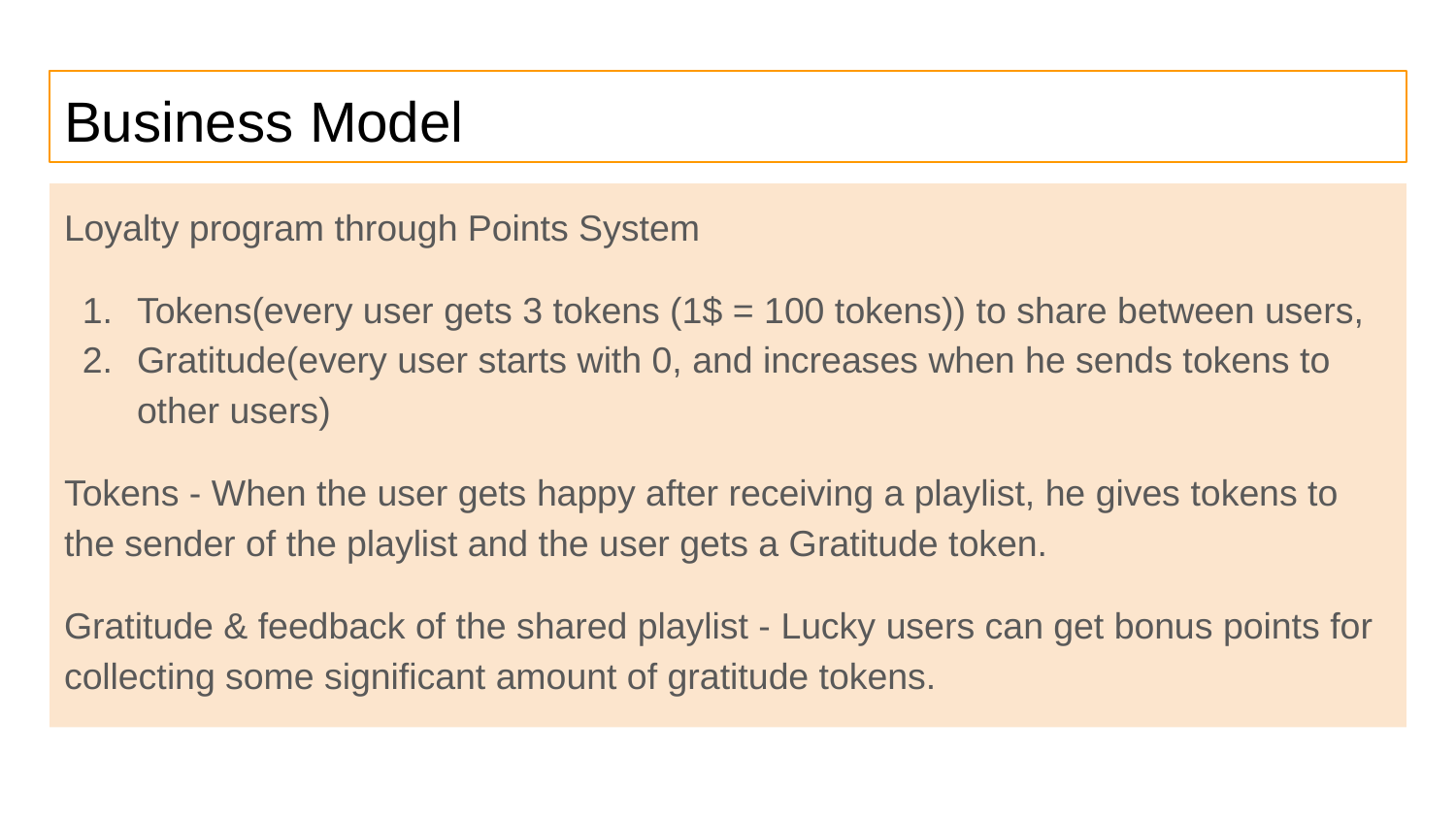

# Business Model
Loyalty program through Points System
Tokens(every user gets 3 tokens (1$ = 100 tokens)) to share between users,
Gratitude(every user starts with 0, and increases when he sends tokens to other users)
Tokens - When the user gets happy after receiving a playlist, he gives tokens to the sender of the playlist and the user gets a Gratitude token.
Gratitude & feedback of the shared playlist - Lucky users can get bonus points for collecting some significant amount of gratitude tokens.